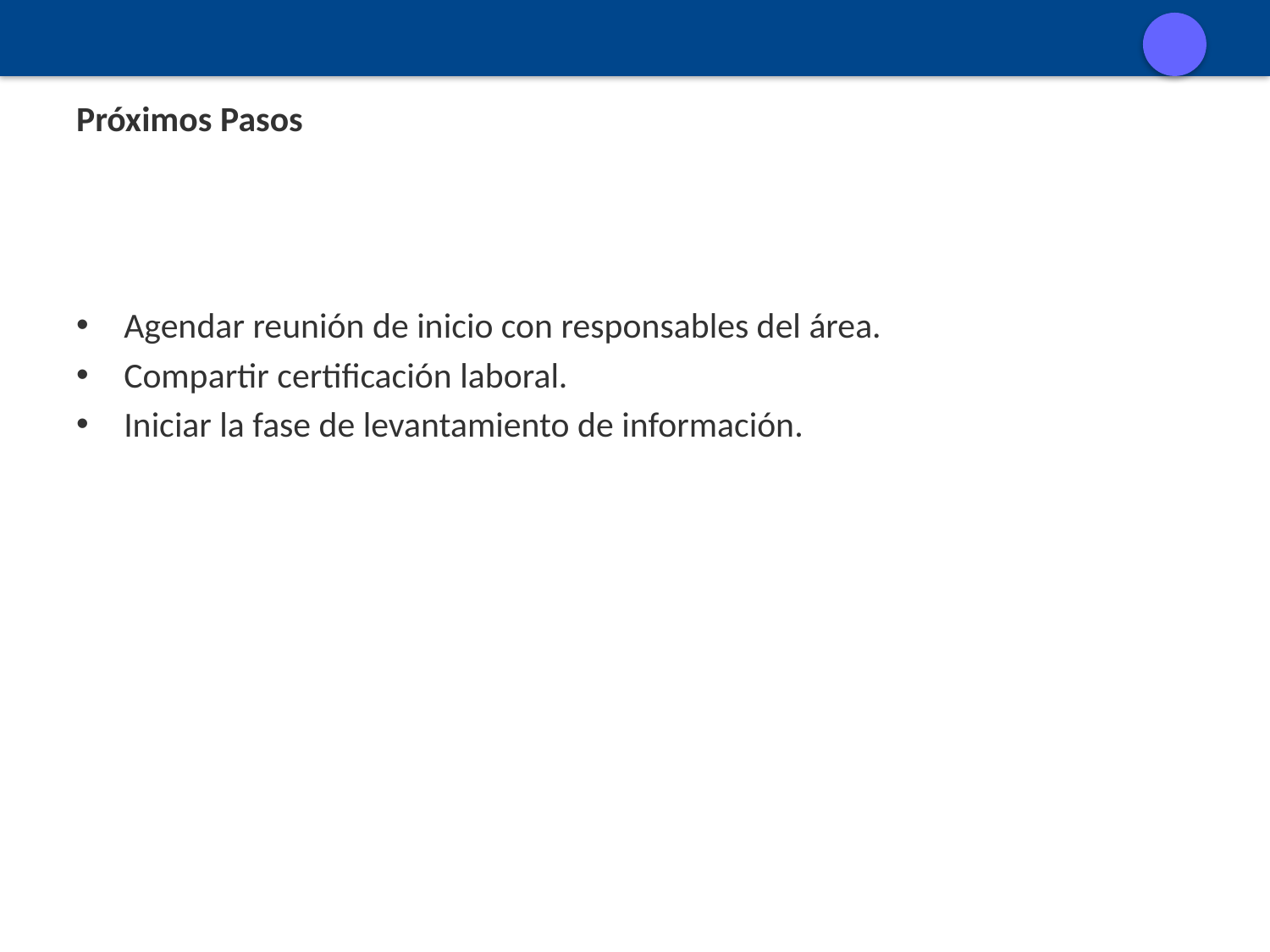

# Próximos Pasos

Agendar reunión de inicio con responsables del área.
Compartir certificación laboral.
Iniciar la fase de levantamiento de información.